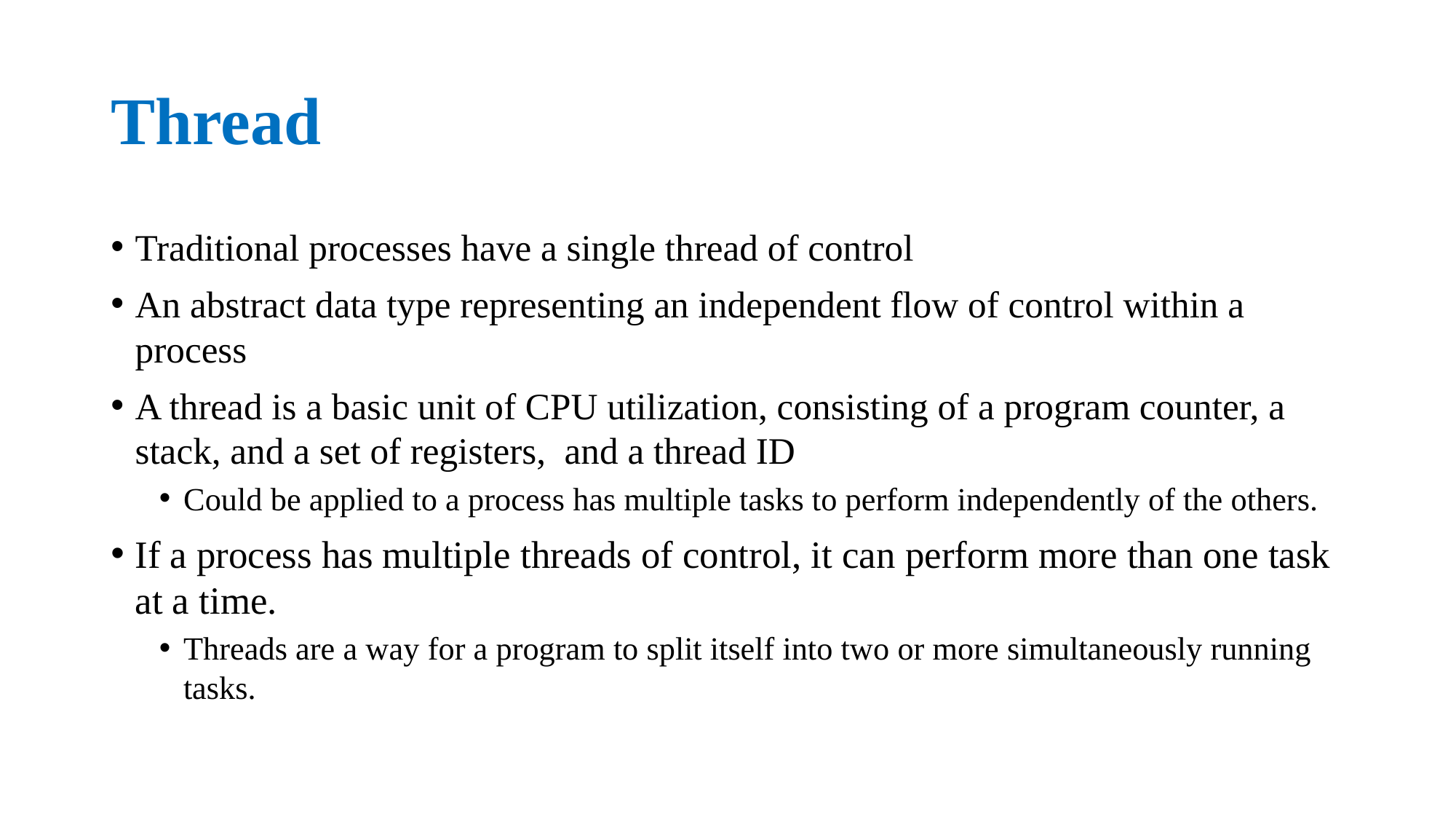

# Thread
Traditional processes have a single thread of control
An abstract data type representing an independent flow of control within a process
A thread is a basic unit of CPU utilization, consisting of a program counter, a stack, and a set of registers,  and a thread ID
Could be applied to a process has multiple tasks to perform independently of the others.
If a process has multiple threads of control, it can perform more than one task at a time.
Threads are a way for a program to split itself into two or more simultaneously running tasks.